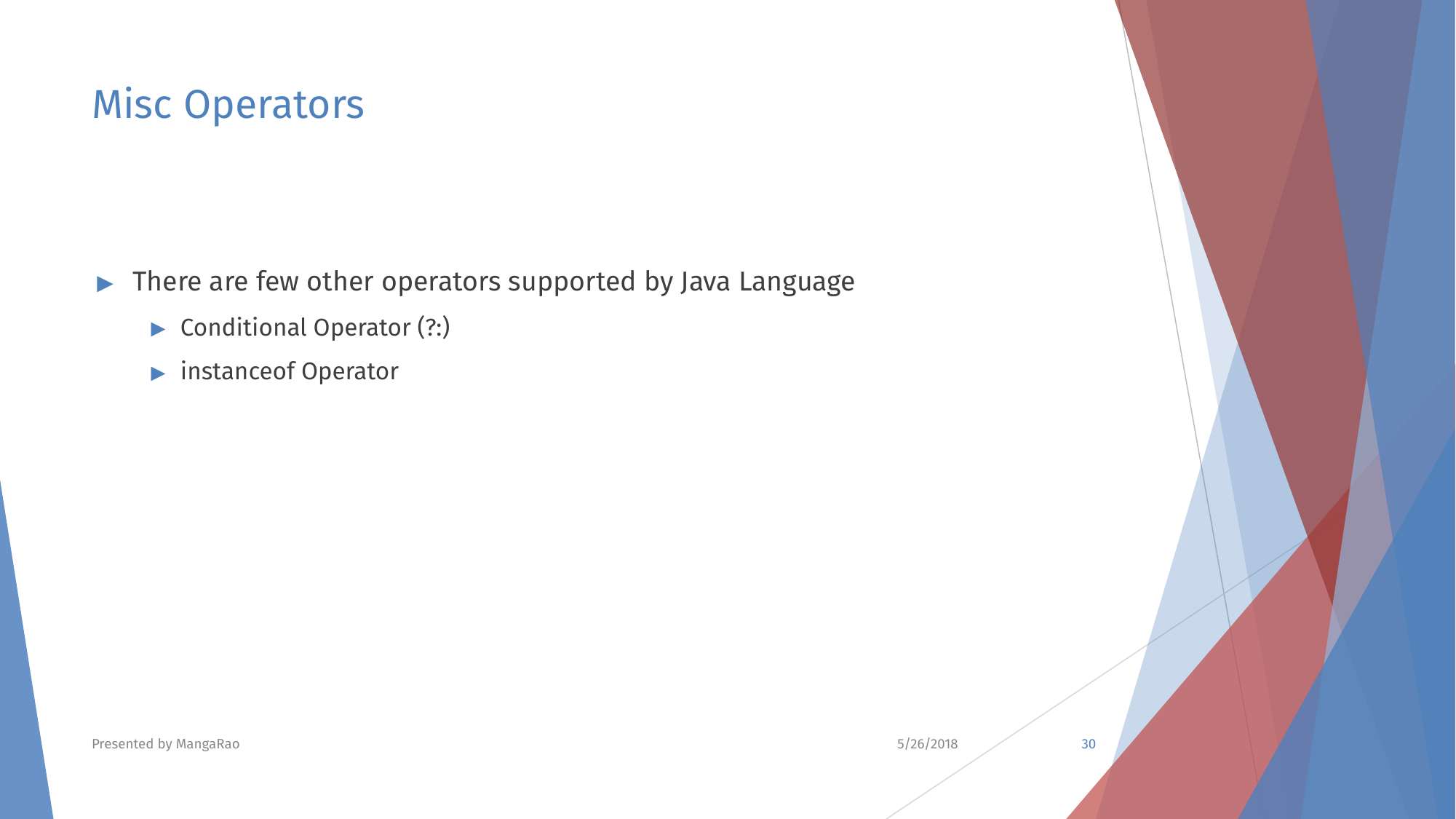

# Misc Operators
There are few other operators supported by Java Language
Conditional Operator (?:)
instanceof Operator

Presented by MangaRao
5/26/2018
30